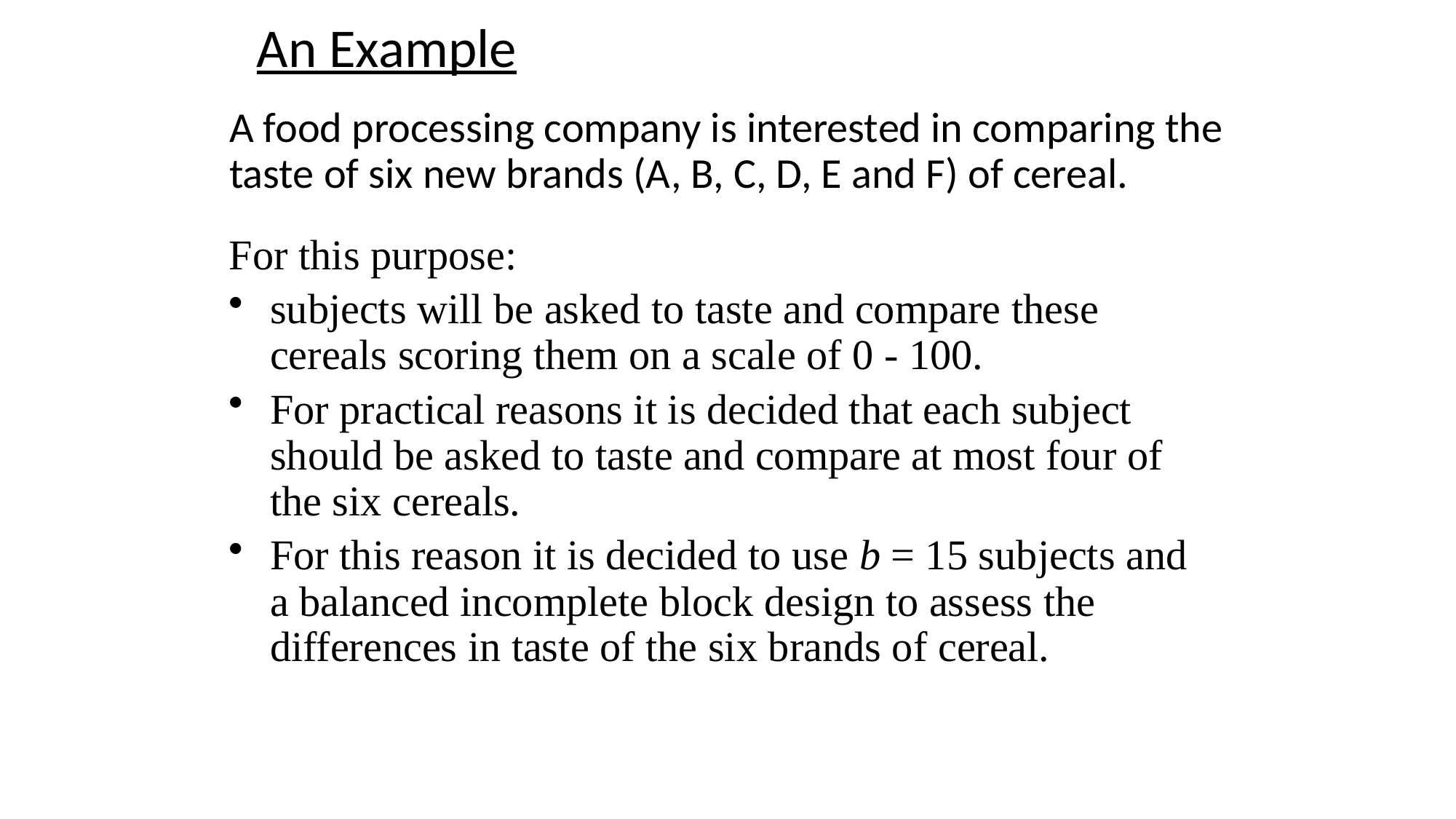

# An Example
A food processing company is interested in comparing the taste of six new brands (A, B, C, D, E and F) of cereal.
For this purpose:
subjects will be asked to taste and compare these cereals scoring them on a scale of 0 - 100.
For practical reasons it is decided that each subject should be asked to taste and compare at most four of the six cereals.
For this reason it is decided to use b = 15 subjects and a balanced incomplete block design to assess the differences in taste of the six brands of cereal.